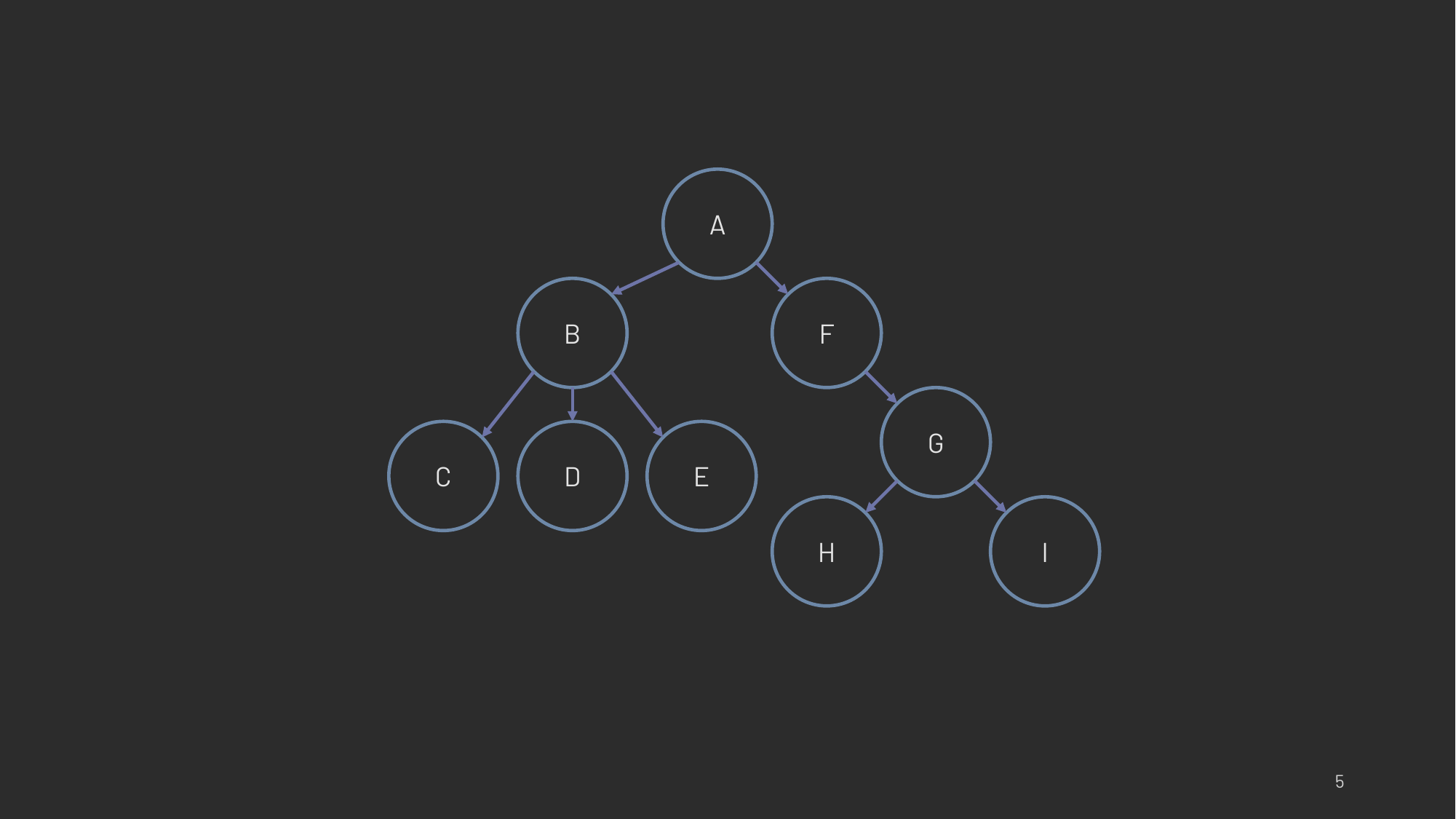

A
B
F
G
C
D
E
H
I
5